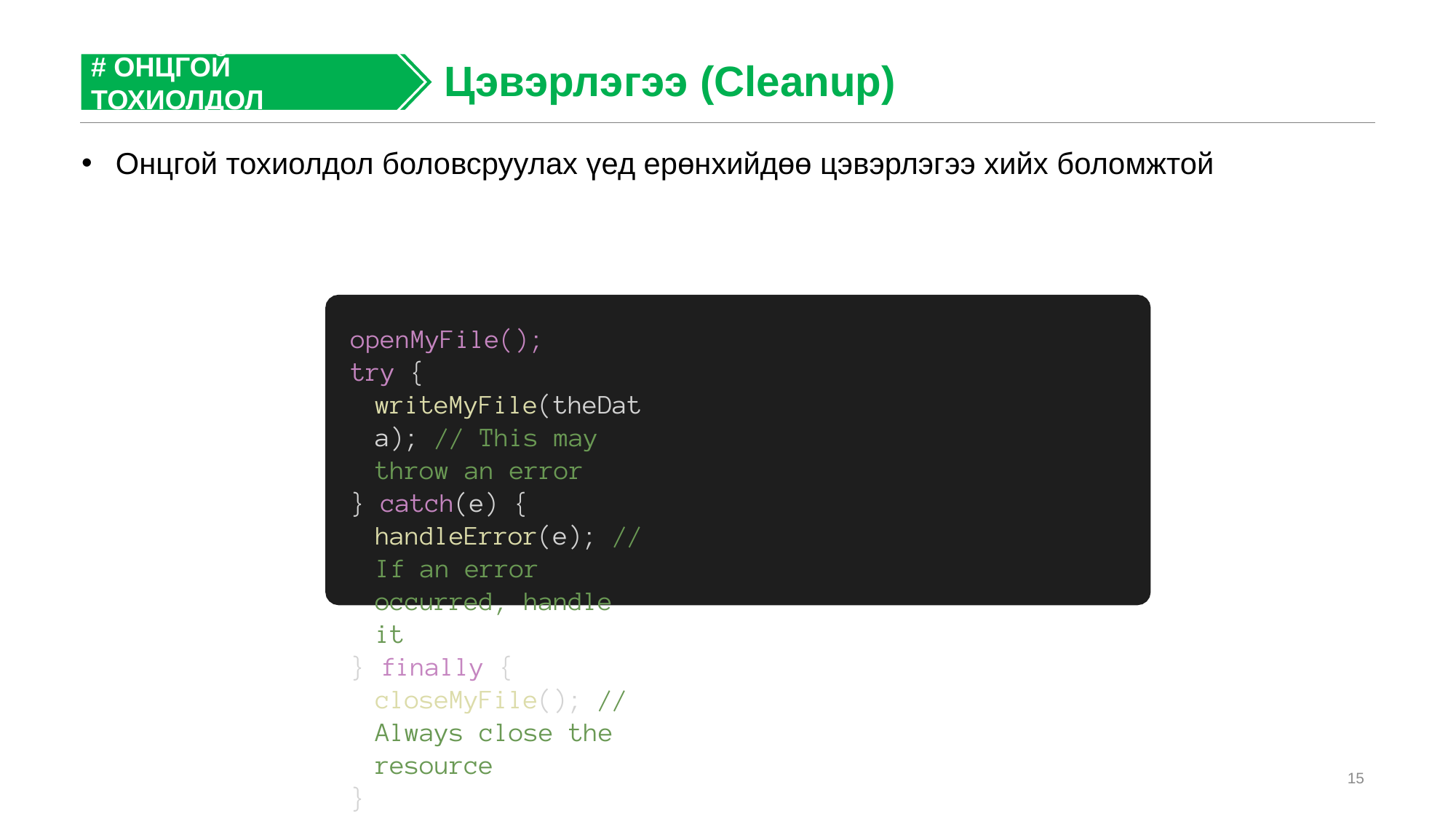

# ОНЦГОЙ ТОХИОЛДОЛ
#
Цэвэрлэгээ (Cleanup)
Онцгой тохиолдол боловсруулах үед ерөнхийдөө цэвэрлэгээ хийх боломжтой

openMyFile();
try {
writeMyFile(theData); // This may throw an error
} catch(e) {
handleError(e); // If an error occurred, handle it
} finally {
closeMyFile(); // Always close the resource
}
15